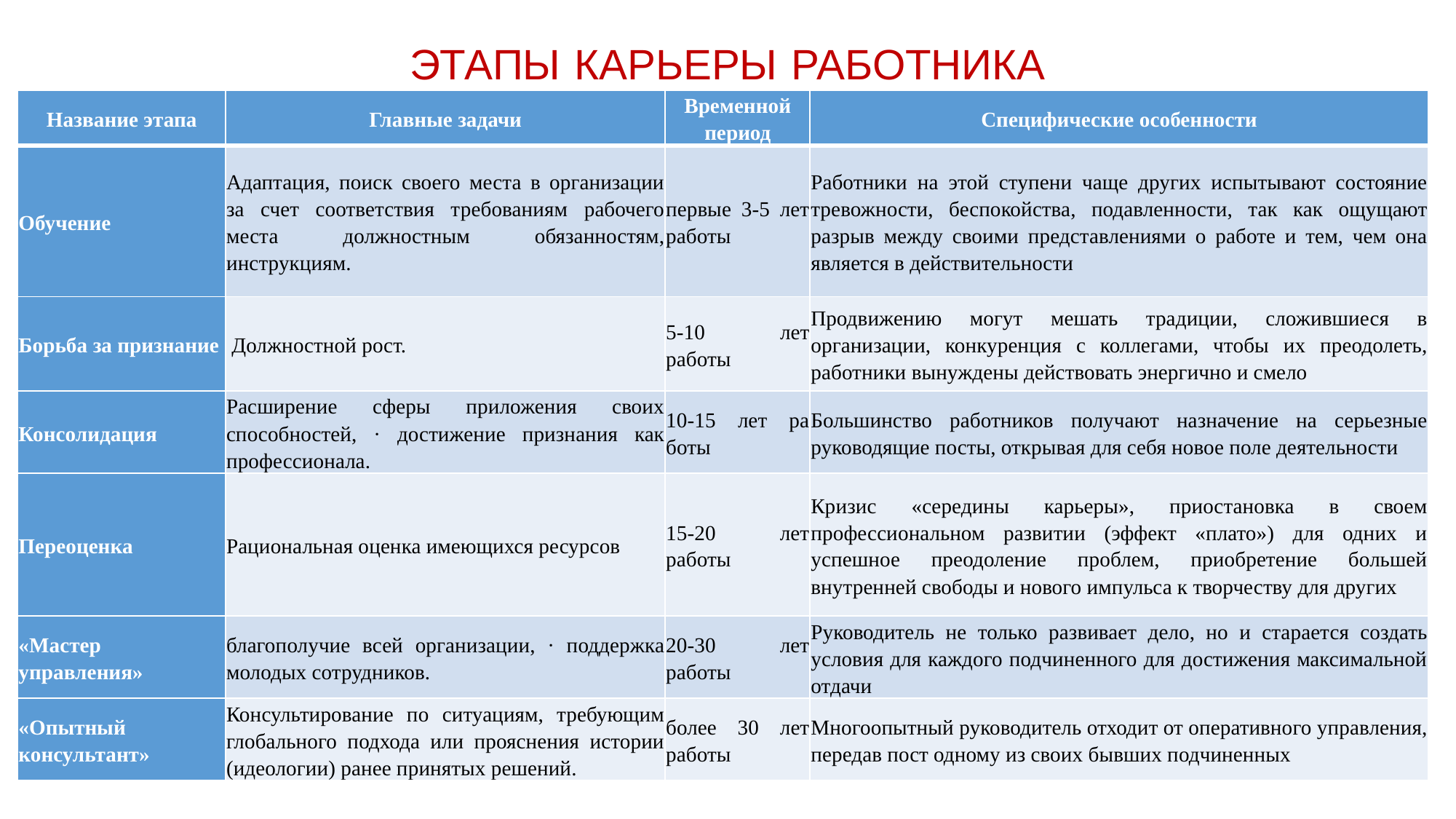

# ЭТАПЫ КАРЬЕРЫ РАБОТНИКА
| Название этапа | Главные задачи | Временной период | Специфические особенности |
| --- | --- | --- | --- |
| Обучение | Адаптация, поиск своего места в организации за счет соответствия требованиям рабочего места должностным обязанностям, инструкциям. | первые 3-5 лет работы | Работники на этой ступени чаще других испытывают состояние тревожности, беспокойства, подавленности, так как ощущают разрыв между своими представлениями о работе и тем, чем она является в действительности |
| Борьба за признание | Должностной рост. | 5-10 лет работы | Продвижению могут мешать традиции, сложившиеся в организации, конкуренция с коллегами, чтобы их преодолеть, работники вынуждены действовать энергично и смело |
| Консолидация | Расширение сферы приложения своих способностей, · достижение признания как профессионала. | 10-15 лет ра­боты | Большинство работников получают назначение на серьезные руководящие посты, открывая для себя новое поле деятельности |
| Переоценка | Рациональная оценка имеющихся ресурсов | 15-20 лет работы | Кризис «середины карьеры», приостановка в своем профессиональном развитии (эффект «плато») для одних и успешное преодоление проблем, приобретение большей внутренней свободы и нового импульса к творчеству для других |
| «Мастер управления» | благополучие всей организации, · поддержка молодых сотрудников. | 20-30 лет работы | Руководитель не только развивает дело, но и старается создать условия для каждого подчиненного для достижения максимальной отдачи |
| «Опытный консультант» | Консультирование по ситуациям, требующим глобального подхода или прояснения истории (идеологии) ранее принятых решений. | более 30 лет работы | Многоопытный руководитель отходит от оперативного управления, передав пост одному из своих бывших подчиненных |